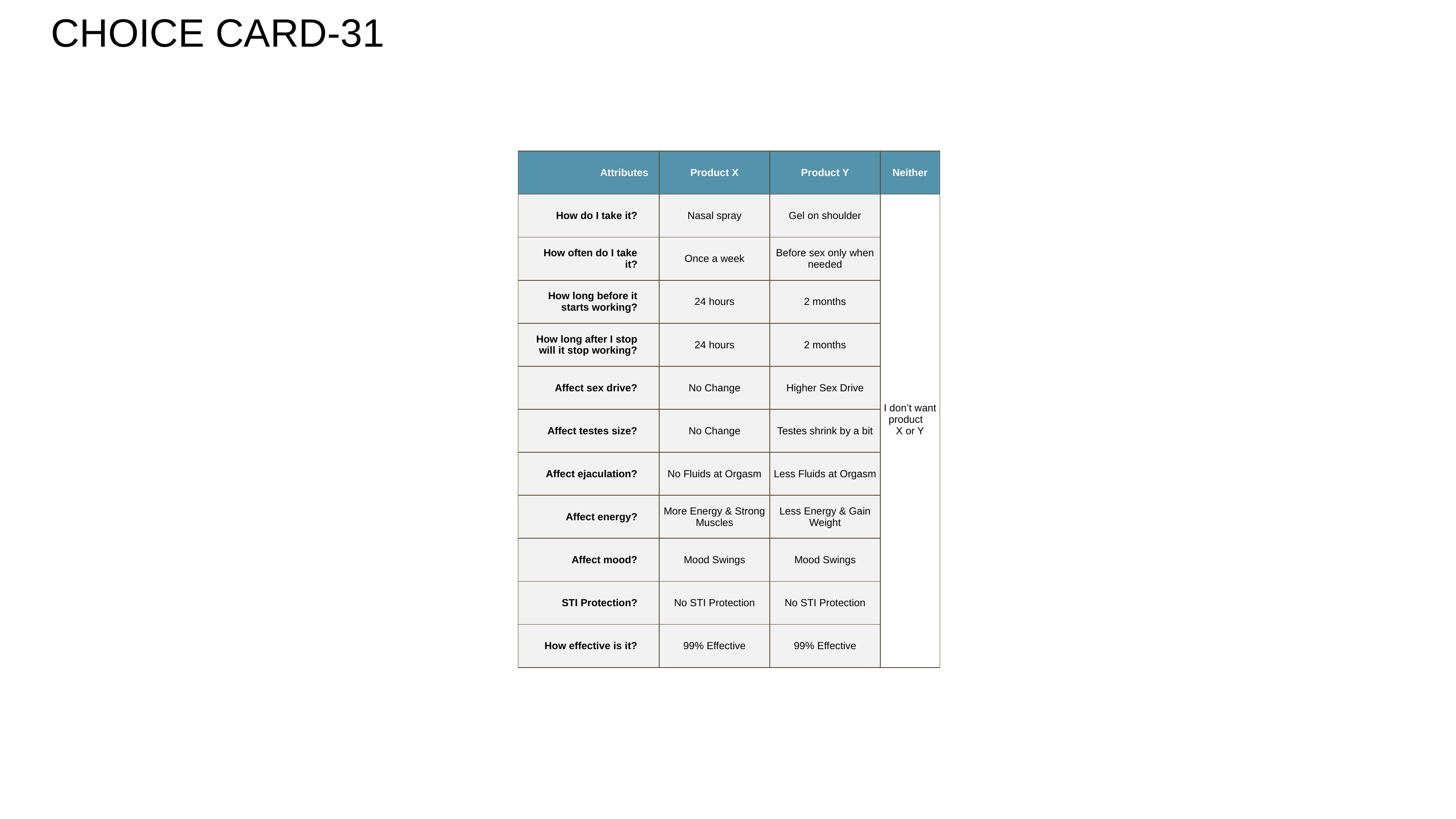

CHOICE CARD-31
| Attributes | Product X | Product Y | Neither |
| --- | --- | --- | --- |
| How do I take it? | Nasal spray | Gel on shoulder | I don’t want product X or Y |
| How often do I take it? | Once a week | Before sex only when needed |  |
| How long before it starts working? | 24 hours | 2 months |  |
| How long after I stop will it stop working? | 24 hours | 2 months |  |
| Affect sex drive? | No Change | Higher Sex Drive |  |
| Affect testes size? | No Change | Testes shrink by a bit |  |
| Affect ejaculation? | No Fluids at Orgasm | Less Fluids at Orgasm |  |
| Affect energy? | More Energy & Strong Muscles | Less Energy & Gain Weight |  |
| Affect mood? | Mood Swings | Mood Swings |  |
| STI Protection? | No STI Protection | No STI Protection |  |
| How effective is it? | 99% Effective | 99% Effective |  |
32